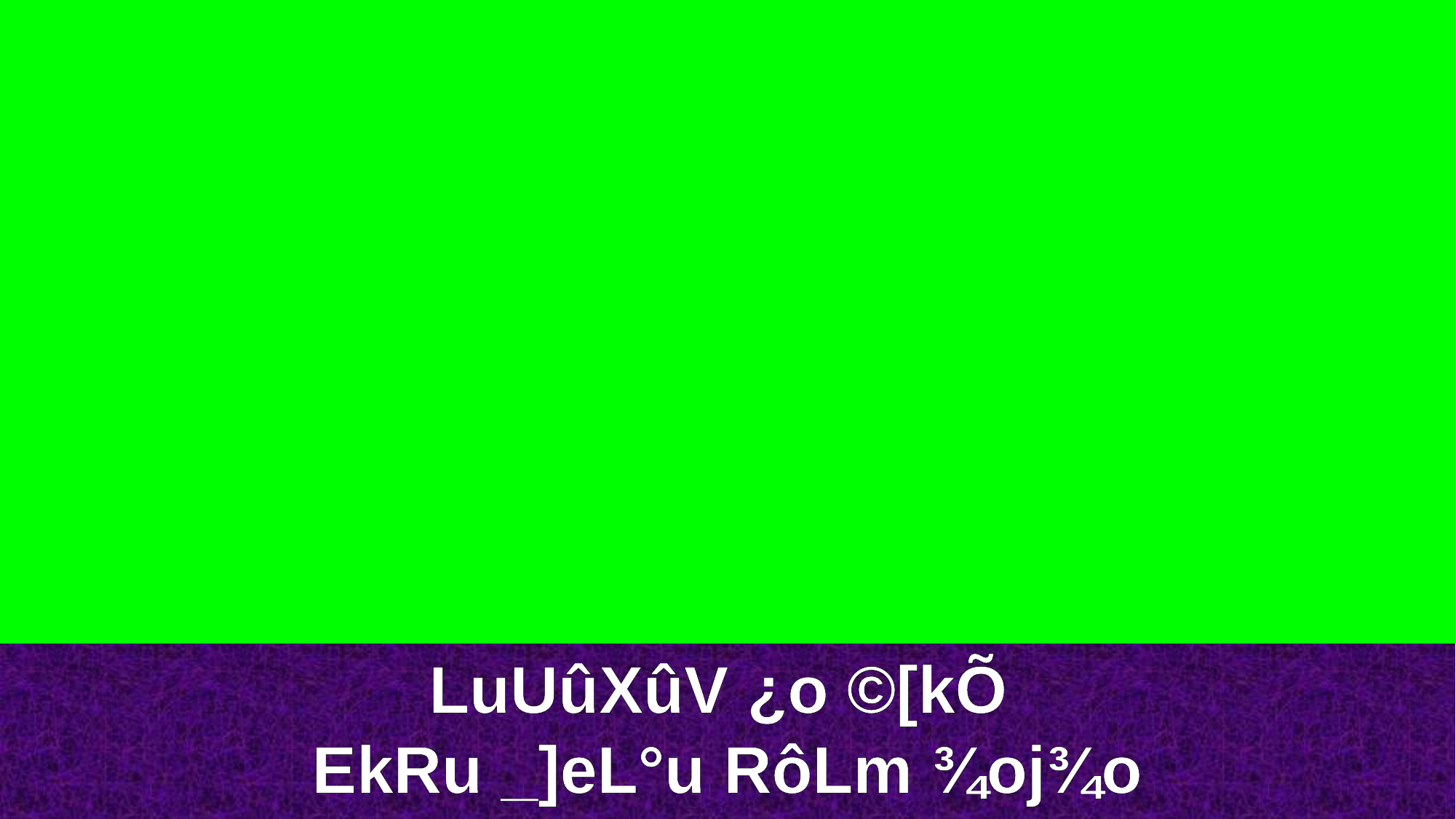

LuUûXûV ¿o ©[kÕ
EkRu _]eL°u RôLm ¾oj¾o